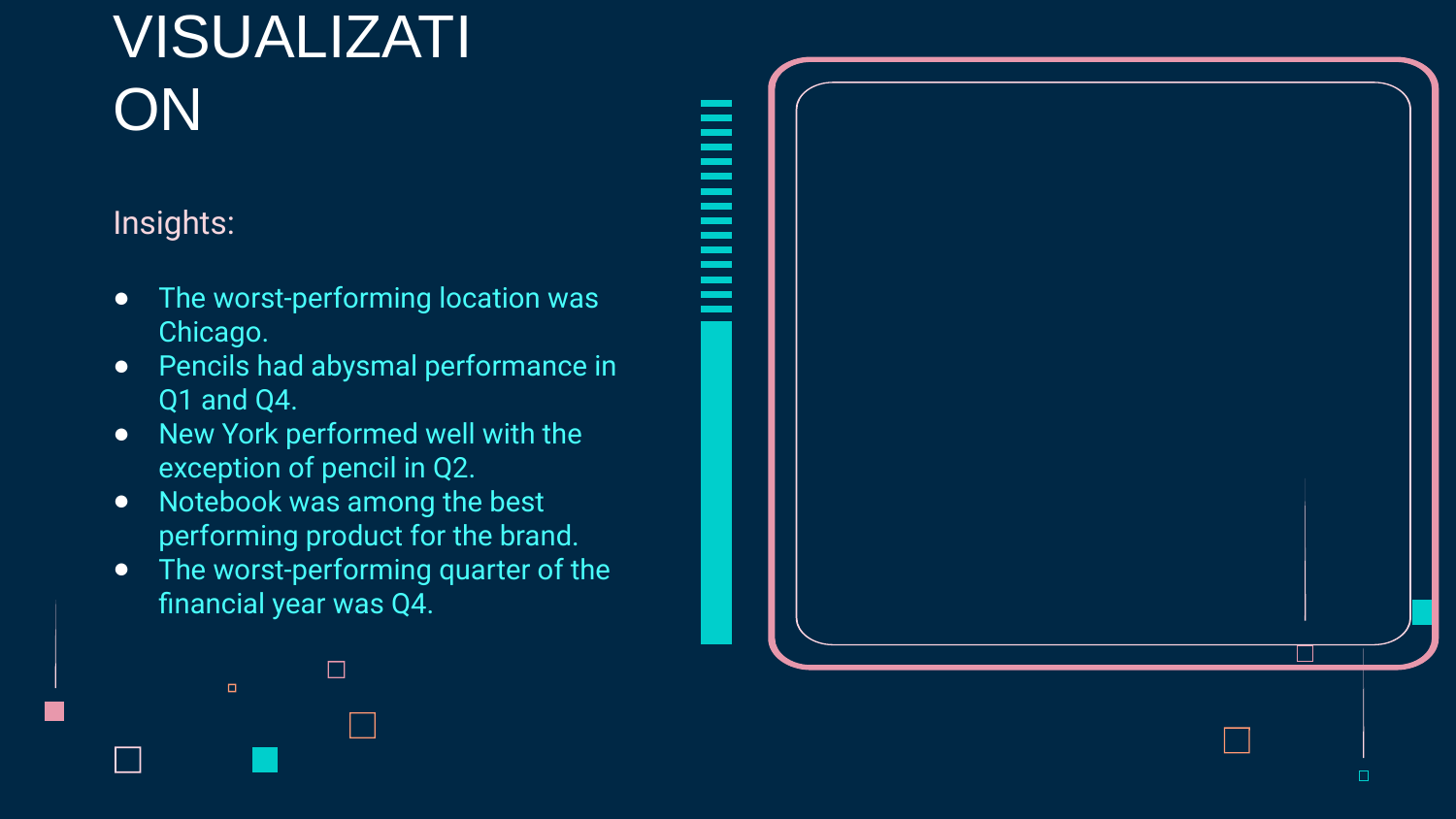

# VISUALIZATION
Insights:

The worst-performing location was Chicago.
Pencils had abysmal performance in Q1 and Q4.
New York performed well with the exception of pencil in Q2.
Notebook was among the best performing product for the brand.
The worst-performing quarter of the financial year was Q4.